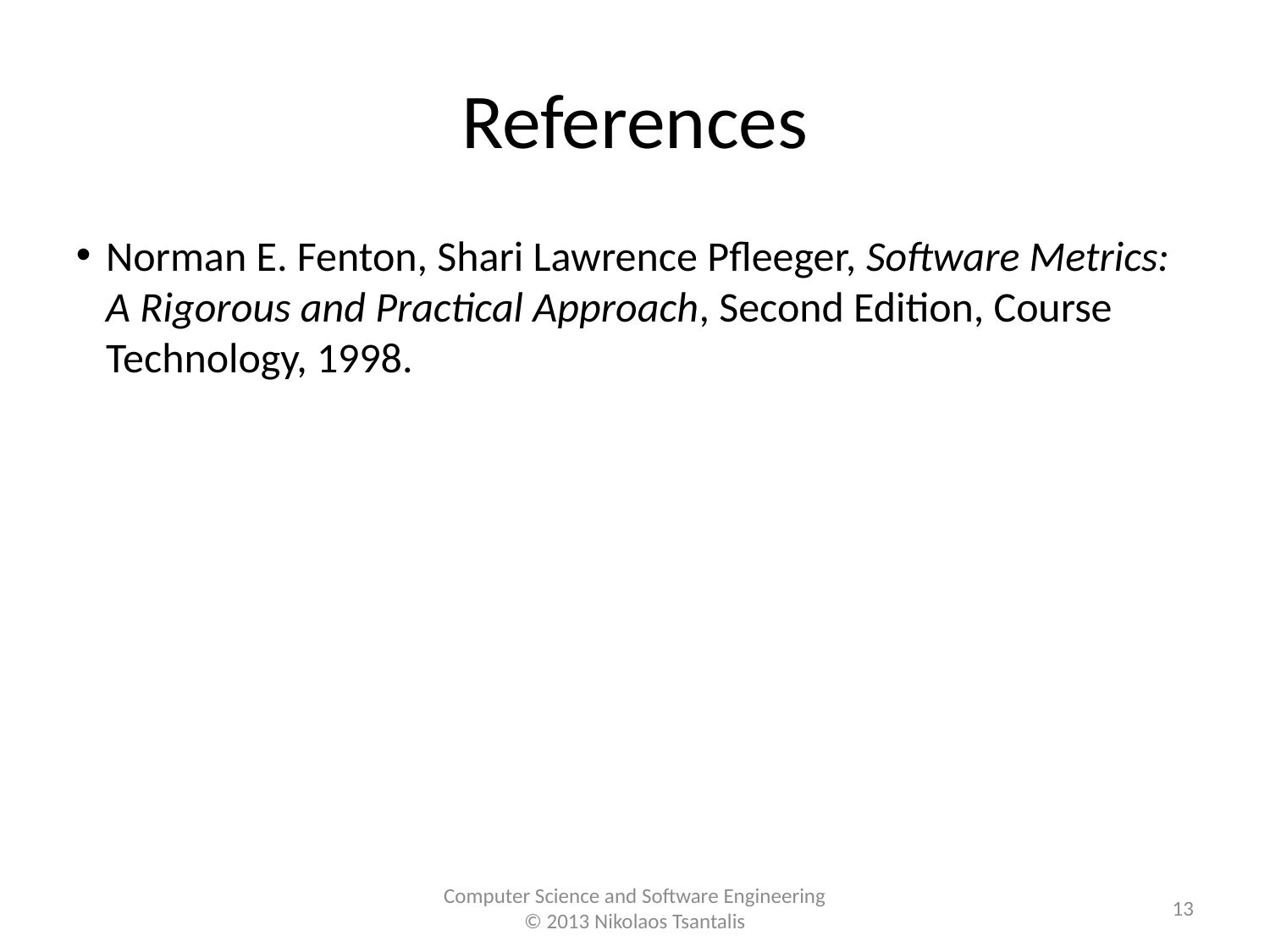

References
Norman E. Fenton, Shari Lawrence Pfleeger, Software Metrics: A Rigorous and Practical Approach, Second Edition, Course Technology, 1998.
13